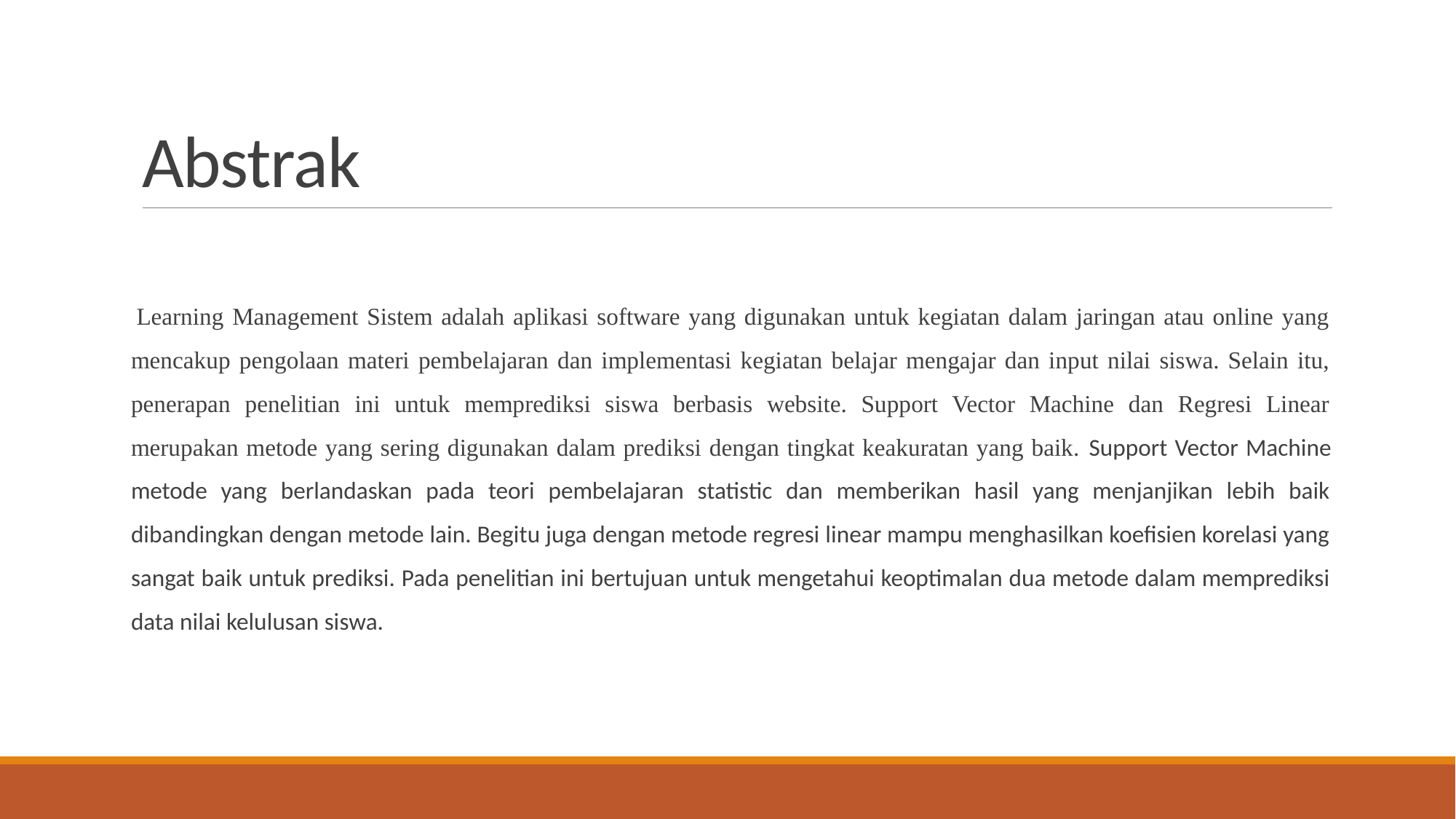

# Abstrak
Learning Management Sistem adalah aplikasi software yang digunakan untuk kegiatan dalam jaringan atau online yang mencakup pengolaan materi pembelajaran dan implementasi kegiatan belajar mengajar dan input nilai siswa. Selain itu, penerapan penelitian ini untuk memprediksi siswa berbasis website. Support Vector Machine dan Regresi Linear merupakan metode yang sering digunakan dalam prediksi dengan tingkat keakuratan yang baik. Support Vector Machine metode yang berlandaskan pada teori pembelajaran statistic dan memberikan hasil yang menjanjikan lebih baik dibandingkan dengan metode lain. Begitu juga dengan metode regresi linear mampu menghasilkan koefisien korelasi yang sangat baik untuk prediksi. Pada penelitian ini bertujuan untuk mengetahui keoptimalan dua metode dalam memprediksi data nilai kelulusan siswa.